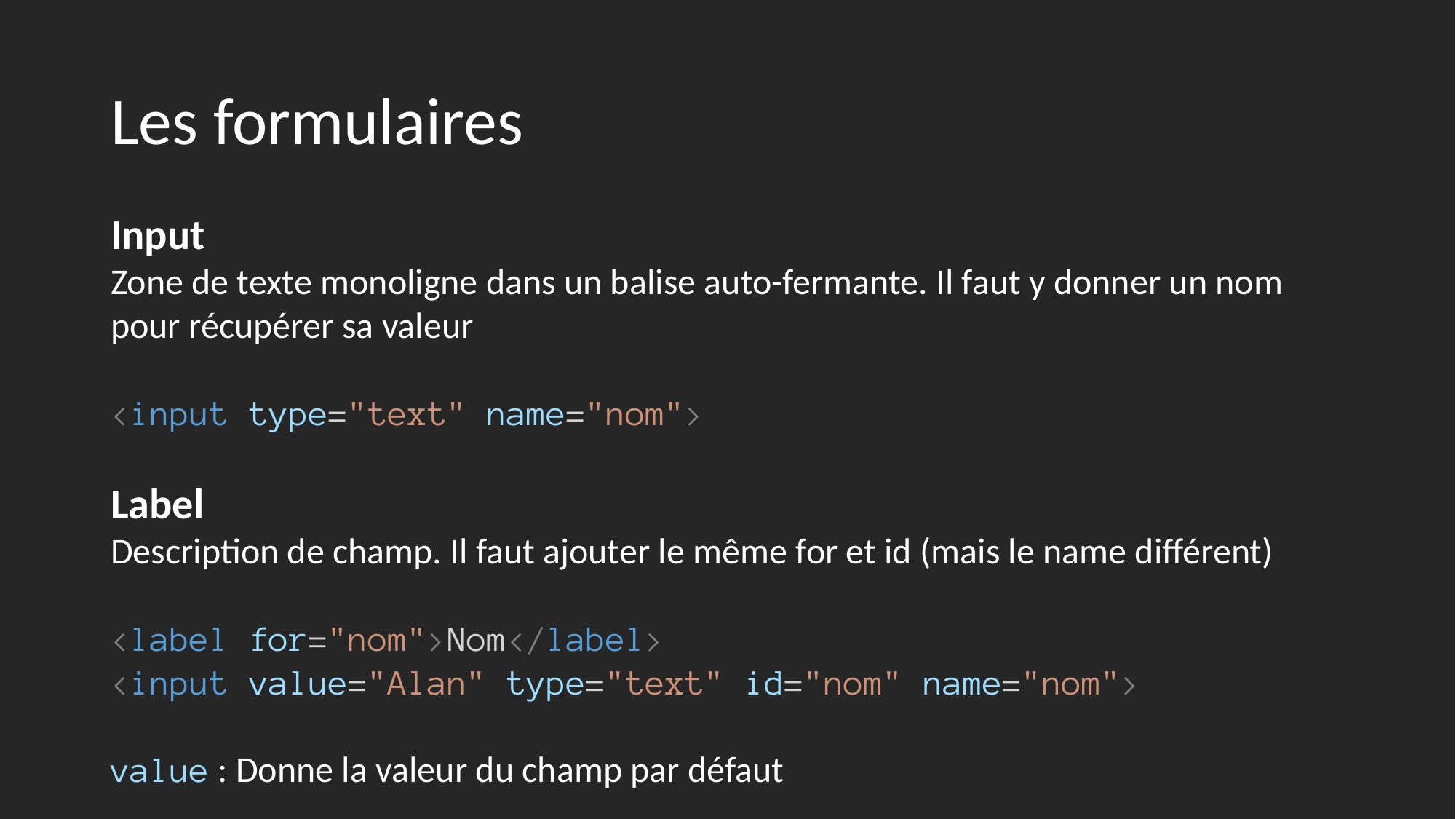

# Les formulaires
Input
Zone de texte monoligne dans un balise auto-fermante. Il faut y donner un nom pour récupérer sa valeur

<input type="text" name="nom">

Label
Description de champ. Il faut ajouter le même for et id (mais le name différent)

<label for="nom">Nom</label>
<input value="Alan" type="text" id="nom" name="nom">

value : Donne la valeur du champ par défaut